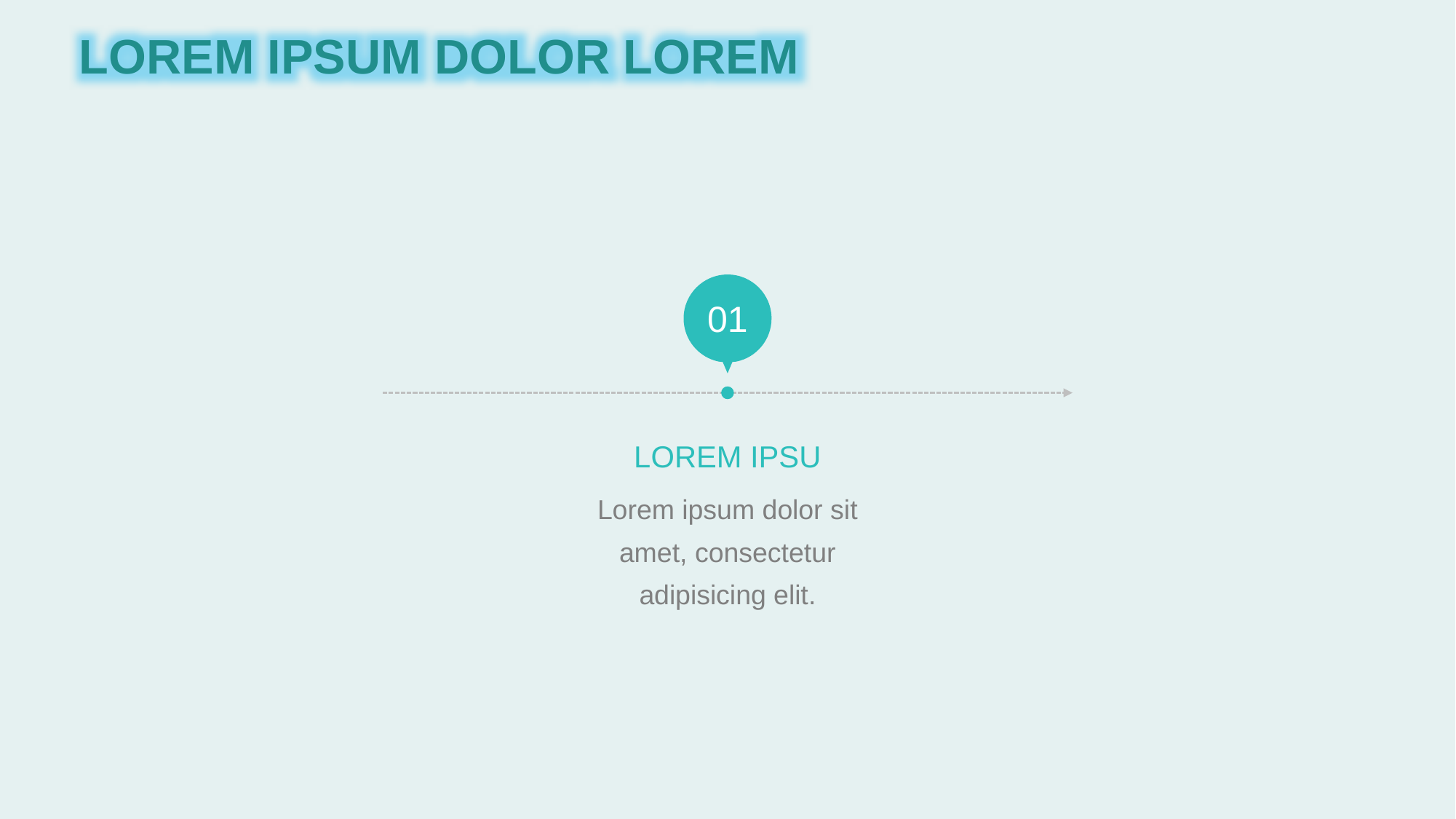

LOREM IPSUM DOLOR LOREM
01
LOREM IPSU
Lorem ipsum dolor sit amet, consectetur adipisicing elit.